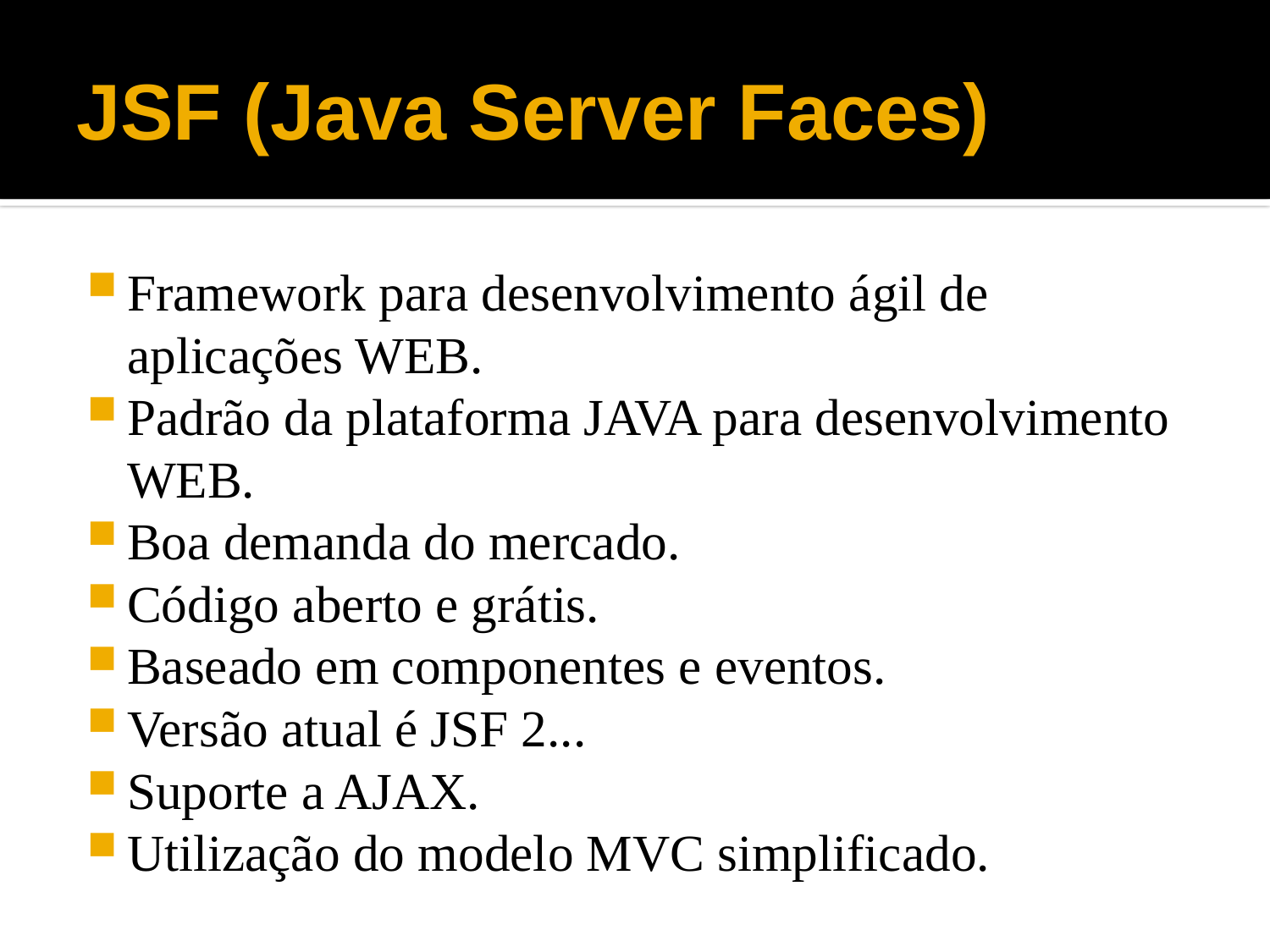

# JSF (Java Server Faces)
Framework para desenvolvimento ágil de aplicações WEB.
Padrão da plataforma JAVA para desenvolvimento WEB.
Boa demanda do mercado.
Código aberto e grátis.
Baseado em componentes e eventos.
Versão atual é JSF 2...
Suporte a AJAX.
Utilização do modelo MVC simplificado.